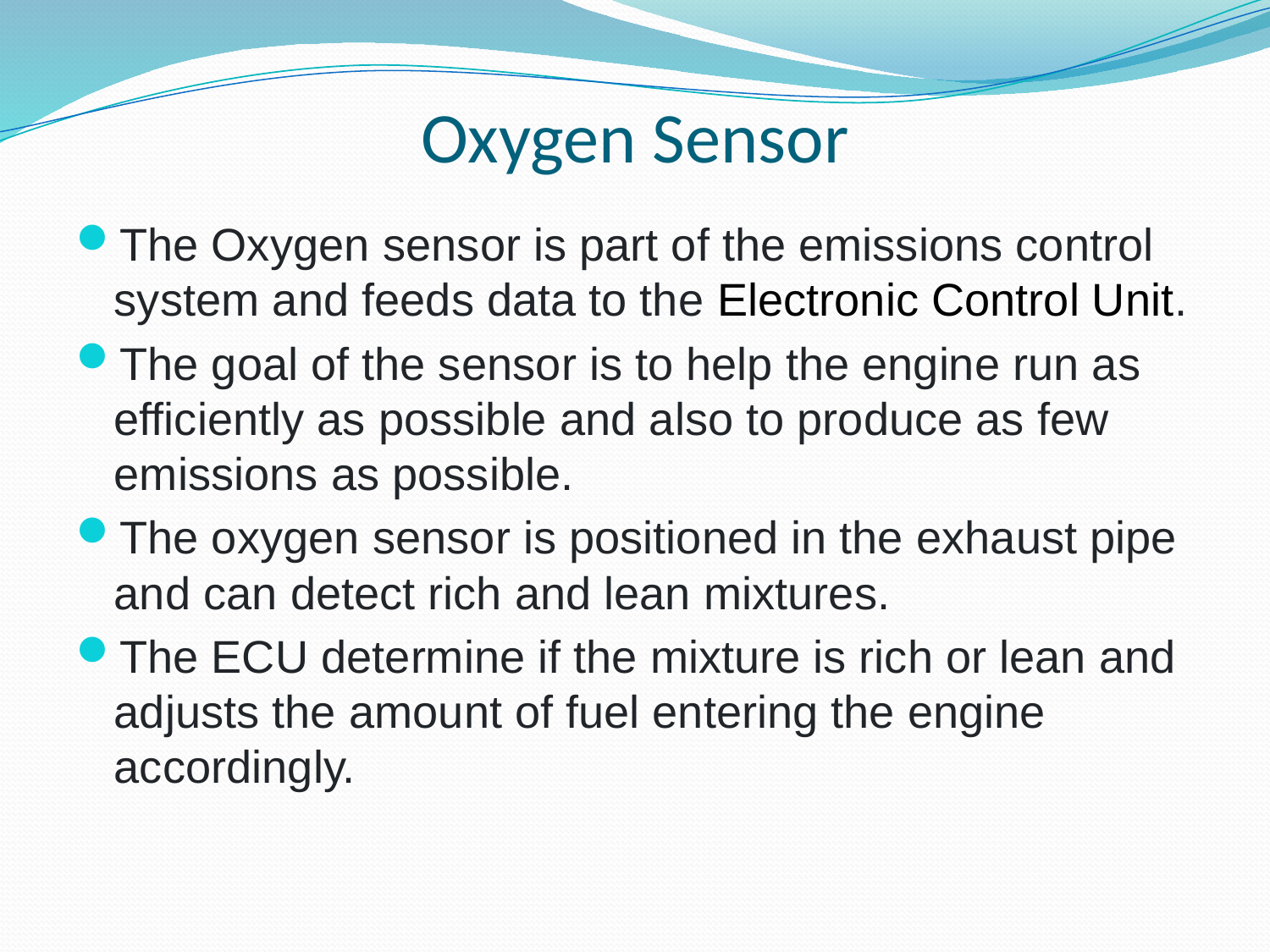

# Oxygen Sensor
The Oxygen sensor is part of the emissions control system and feeds data to the­ Electronic Control Unit.
The goal of the sensor is to help the engine run as efficiently as possible and also to produce as few emissions as possible.
Th­e oxygen sensor is positioned in the exhaust pipe and can detect rich and lean mixtures.
The ECU determine if the mixture is rich or lean and adjusts the amount of fuel entering the engine accordingly.